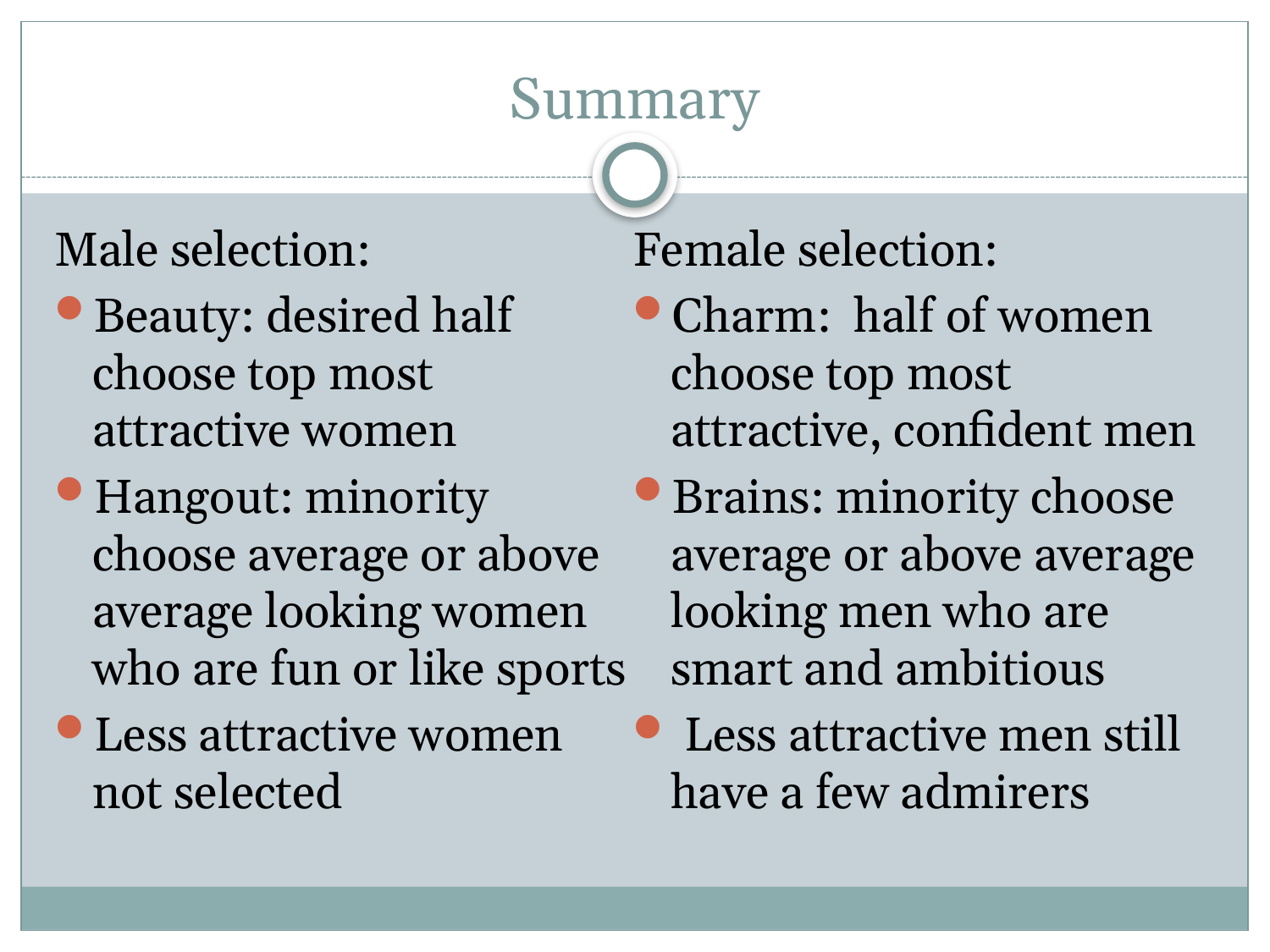

# Summary
Male selection:
Beauty: desired half choose top most attractive women
Hangout: minority choose average or above average looking women who are fun or like sports
Less attractive women not selected
Female selection:
Charm:  half of women choose top most attractive, confident men
Brains: minority choose average or above average looking men who are smart and ambitious
 Less attractive men still have a few admirers